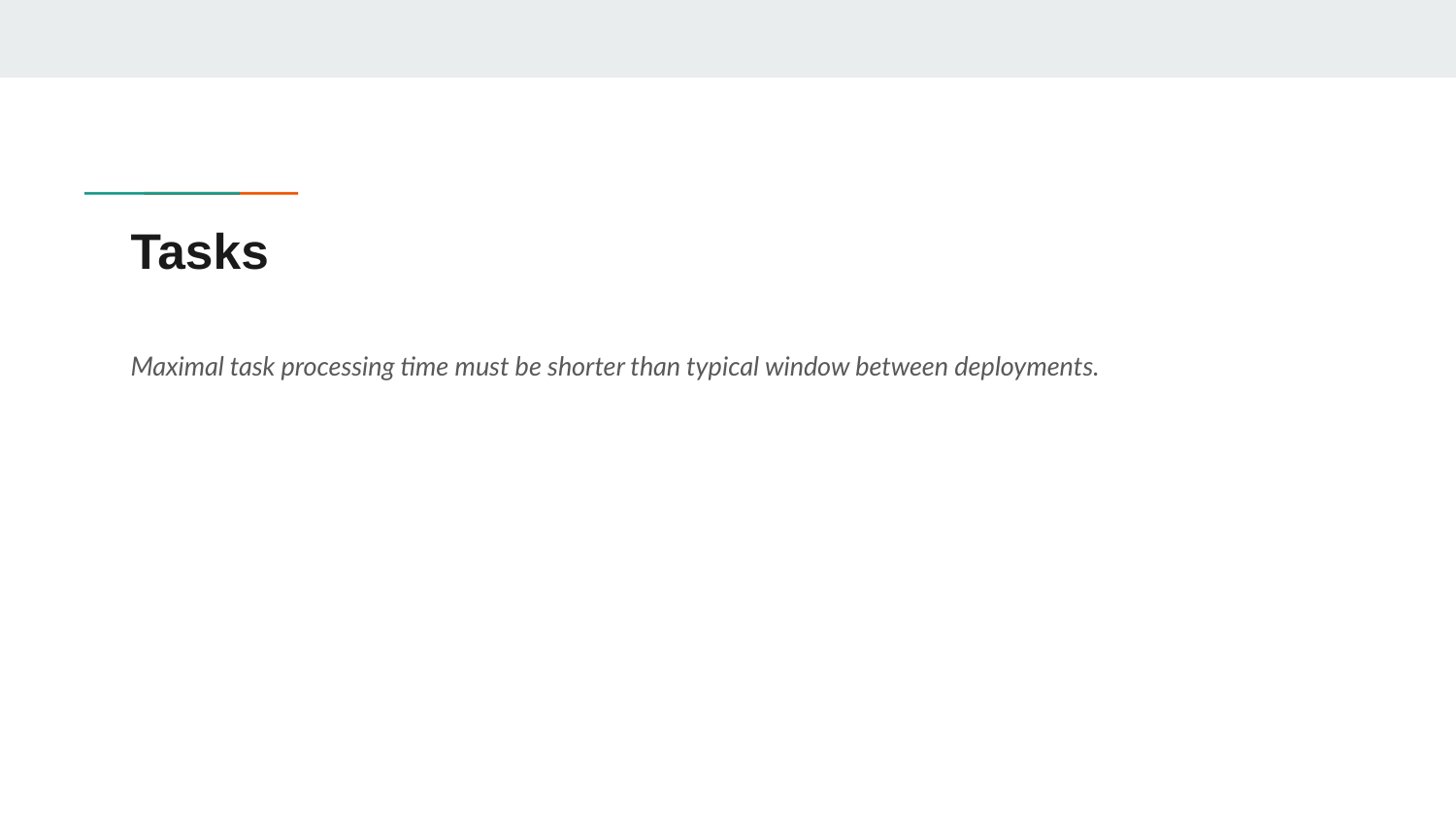

# Tasks
Maximal task processing time must be shorter than typical window between deployments.